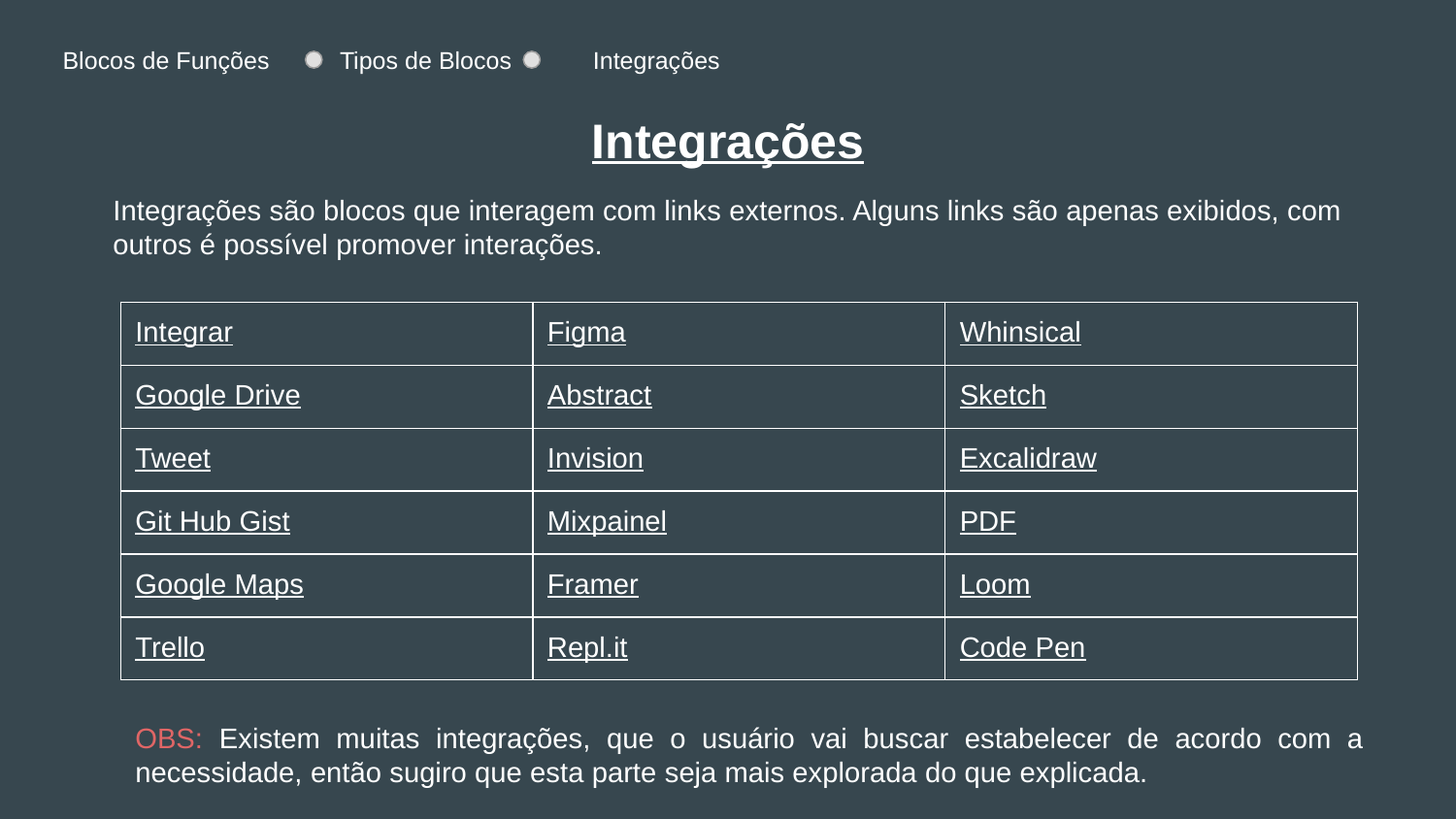

Blocos de Funções
Tipos de Blocos
Integrações

Integrações
Integrações são blocos que interagem com links externos. Alguns links são apenas exibidos, com outros é possível promover interações.
| Integrar | Figma | Whinsical |
| --- | --- | --- |
| Google Drive | Abstract | Sketch |
| Tweet | Invision | Excalidraw |
| Git Hub Gist | Mixpainel | PDF |
| Google Maps | Framer | Loom |
| Trello | Repl.it | Code Pen |
OBS: Existem muitas integrações, que o usuário vai buscar estabelecer de acordo com a necessidade, então sugiro que esta parte seja mais explorada do que explicada.